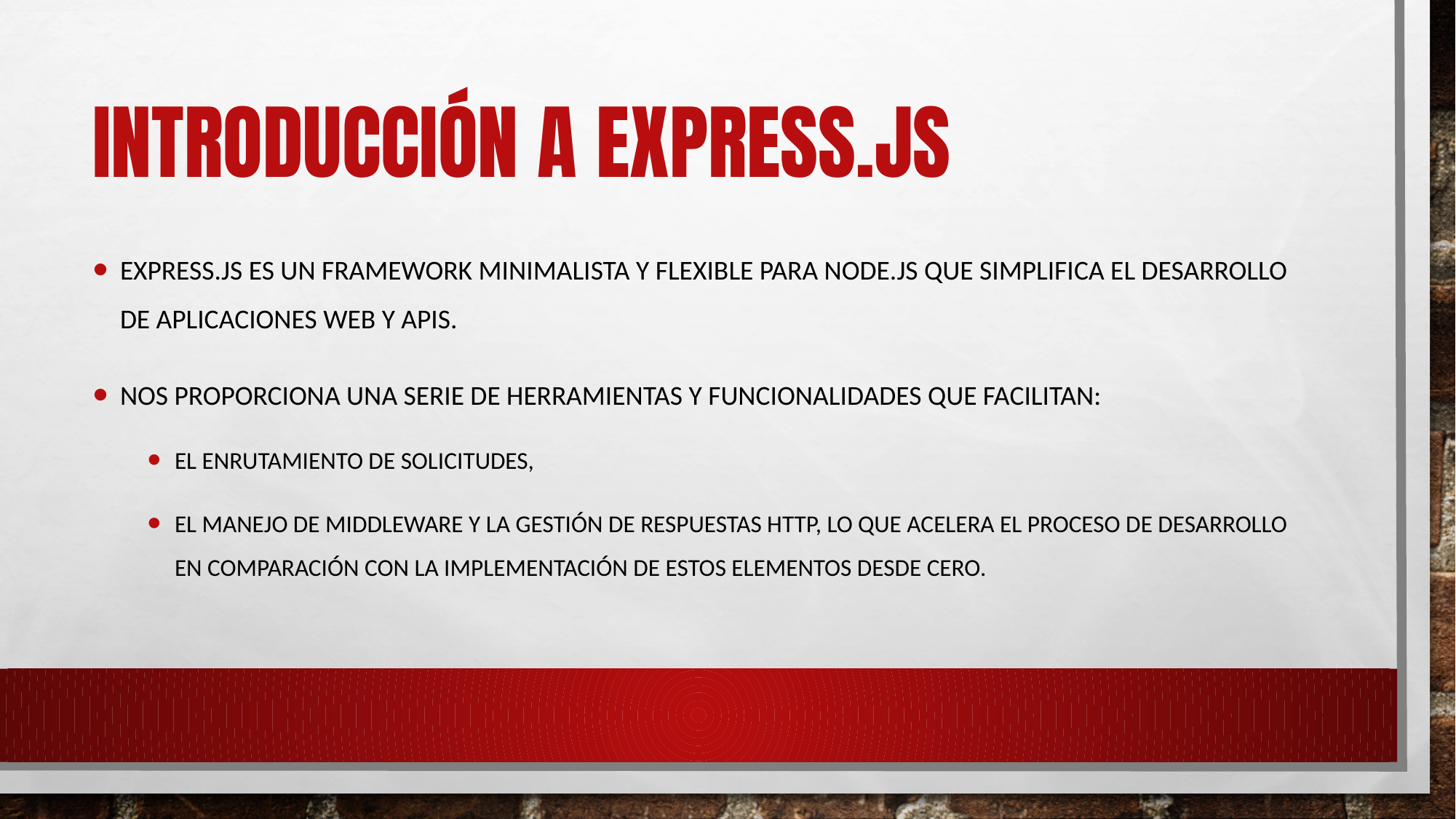

# Introducción a express.js
Express.js es un framework minimalista y flexible para Node.js que simplifica el desarrollo de aplicaciones web y APIs.
Nos proporciona una serie de herramientas y funcionalidades que facilitan:
el enrutamiento de solicitudes,
el manejo de middleware y la gestión de respuestas HTTP, lo que acelera el proceso de desarrollo en comparación con la implementación de estos elementos desde cero.